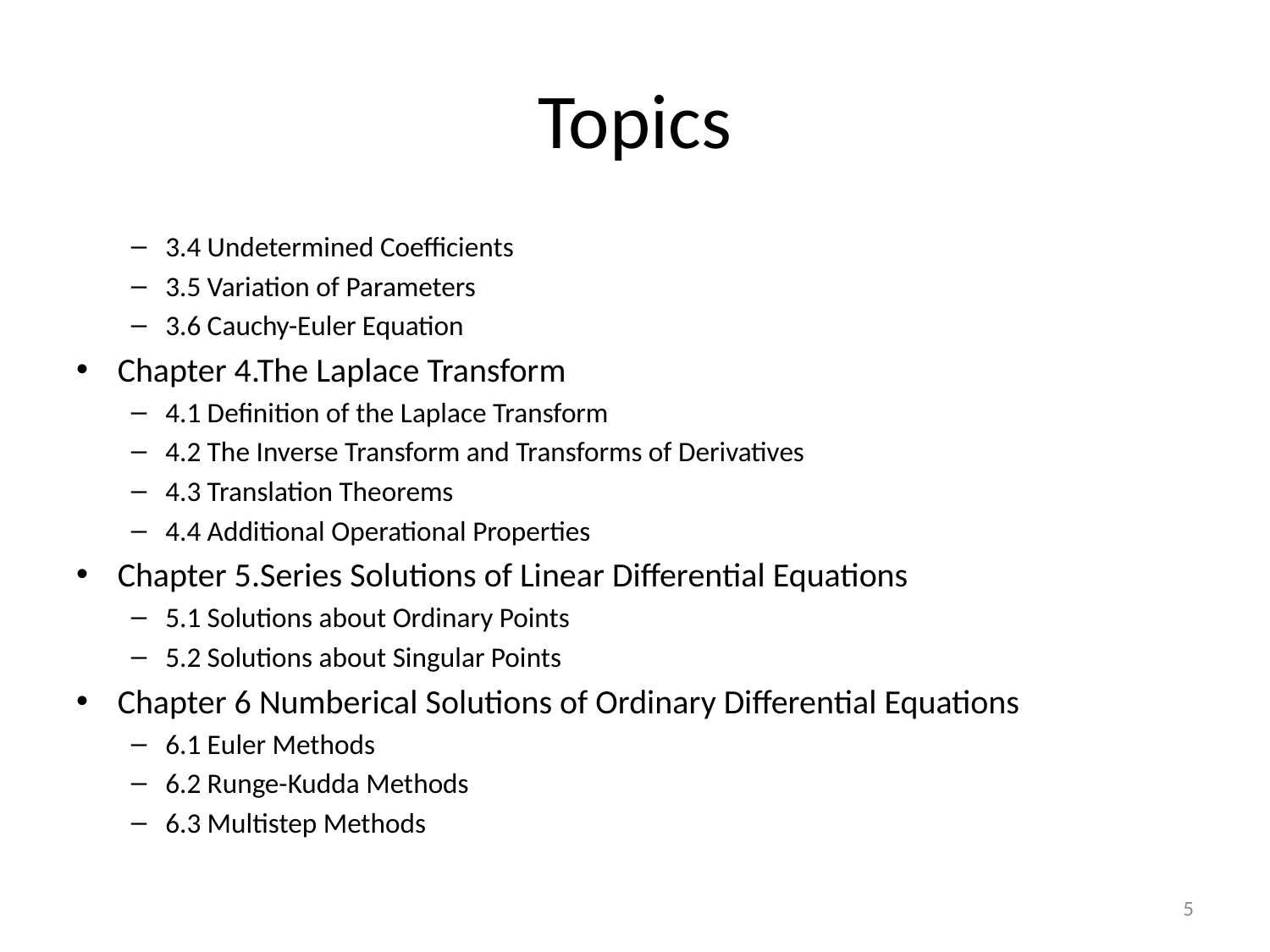

# Topics
3.4 Undetermined Coefficients
3.5 Variation of Parameters
3.6 Cauchy-Euler Equation
Chapter 4.The Laplace Transform
4.1 Definition of the Laplace Transform
4.2 The Inverse Transform and Transforms of Derivatives
4.3 Translation Theorems
4.4 Additional Operational Properties
Chapter 5.Series Solutions of Linear Differential Equations
5.1 Solutions about Ordinary Points
5.2 Solutions about Singular Points
Chapter 6 Numberical Solutions of Ordinary Differential Equations
6.1 Euler Methods
6.2 Runge-Kudda Methods
6.3 Multistep Methods

5